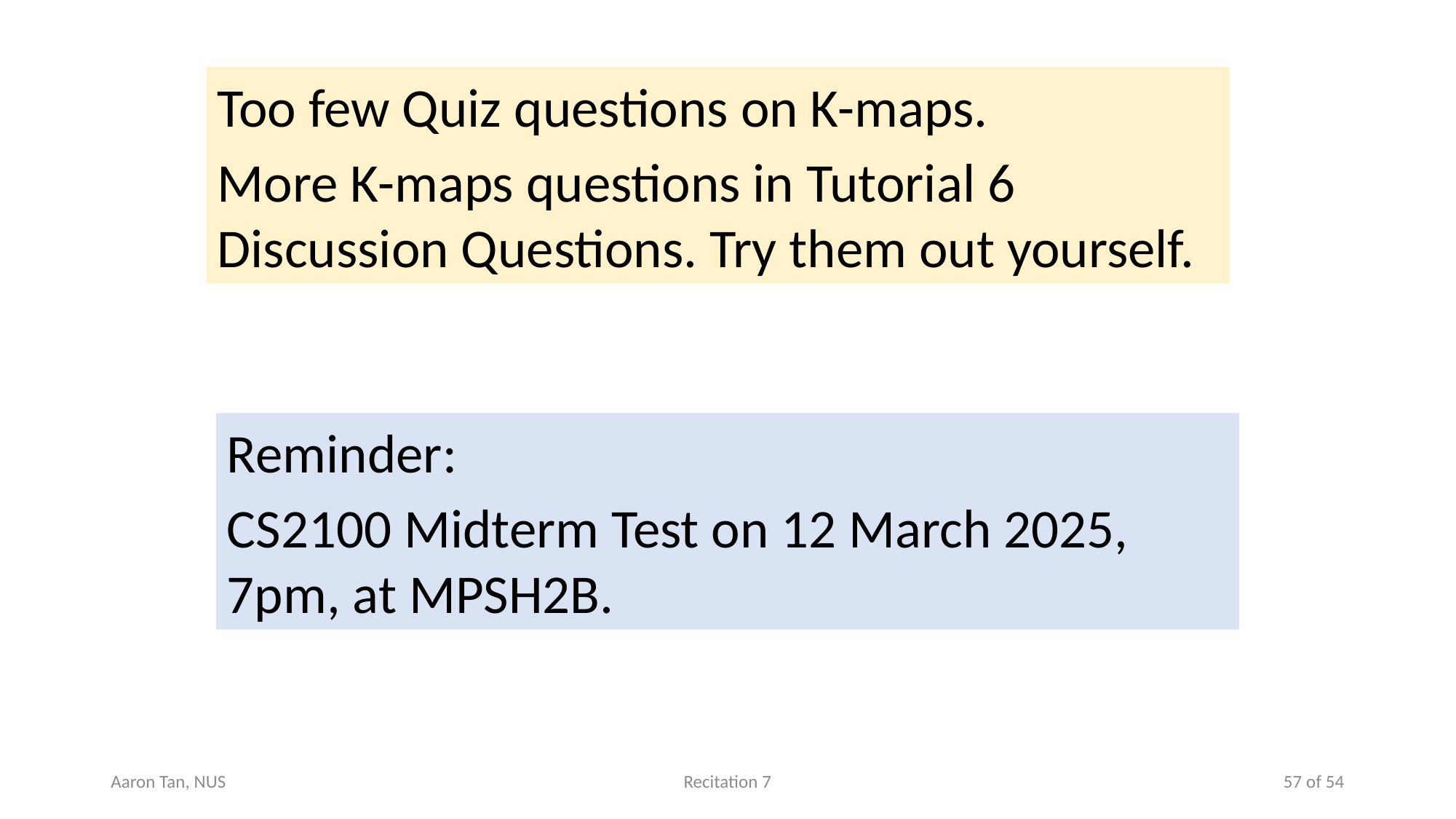

Too few Quiz questions on K-maps.
More K-maps questions in Tutorial 6 Discussion Questions. Try them out yourself.
Reminder:
CS2100 Midterm Test on 12 March 2025, 7pm, at MPSH2B.
Aaron Tan, NUS
Recitation 7
57 of 54